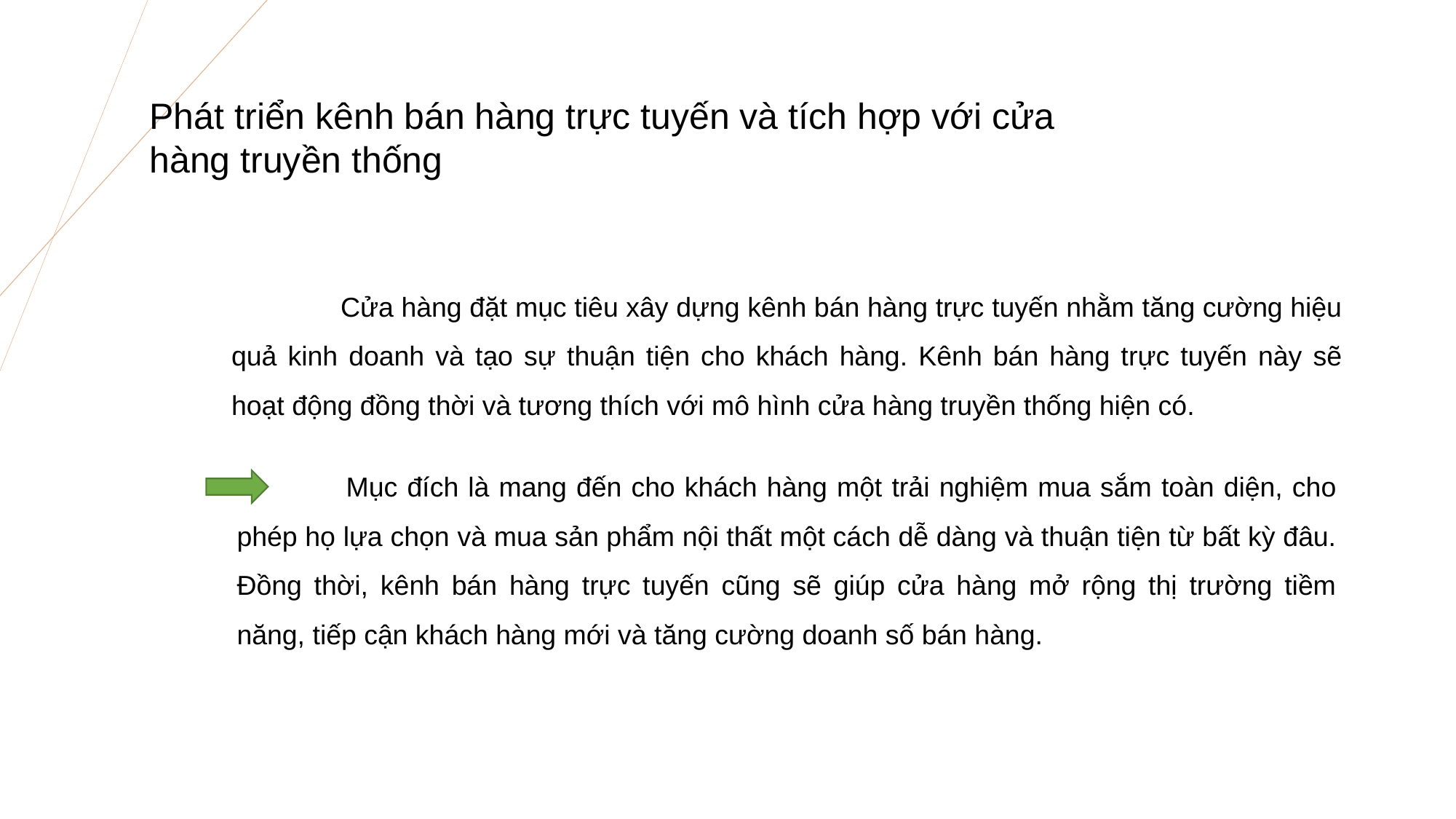

Phát triển kênh bán hàng trực tuyến và tích hợp với cửa hàng truyền thống
1.2.5. Tổ chức quản lý hoạt động
•	Nghiên cứu thị trường về các xu hướng thiết kế nội thất và phân tích đối thủ cạnh tranh..
•	Tổ chức, điều hành, hướng dẫn, hỗ trợ, vận hành và phát triển hệ thống các kênh bán hàng và bộ phận marketing.
•	Nhân viên tư vấn bán hàng.
	Cửa hàng đặt mục tiêu xây dựng kênh bán hàng trực tuyến nhằm tăng cường hiệu quả kinh doanh và tạo sự thuận tiện cho khách hàng. Kênh bán hàng trực tuyến này sẽ hoạt động đồng thời và tương thích với mô hình cửa hàng truyền thống hiện có.
•	Quản lý và phân tích dữ liệu.
•	Quản lý chiến lược tiếp thị.
•	Quản lý tài chính.
	Mục đích là mang đến cho khách hàng một trải nghiệm mua sắm toàn diện, cho phép họ lựa chọn và mua sản phẩm nội thất một cách dễ dàng và thuận tiện từ bất kỳ đâu. Đồng thời, kênh bán hàng trực tuyến cũng sẽ giúp cửa hàng mở rộng thị trường tiềm năng, tiếp cận khách hàng mới và tăng cường doanh số bán hàng.